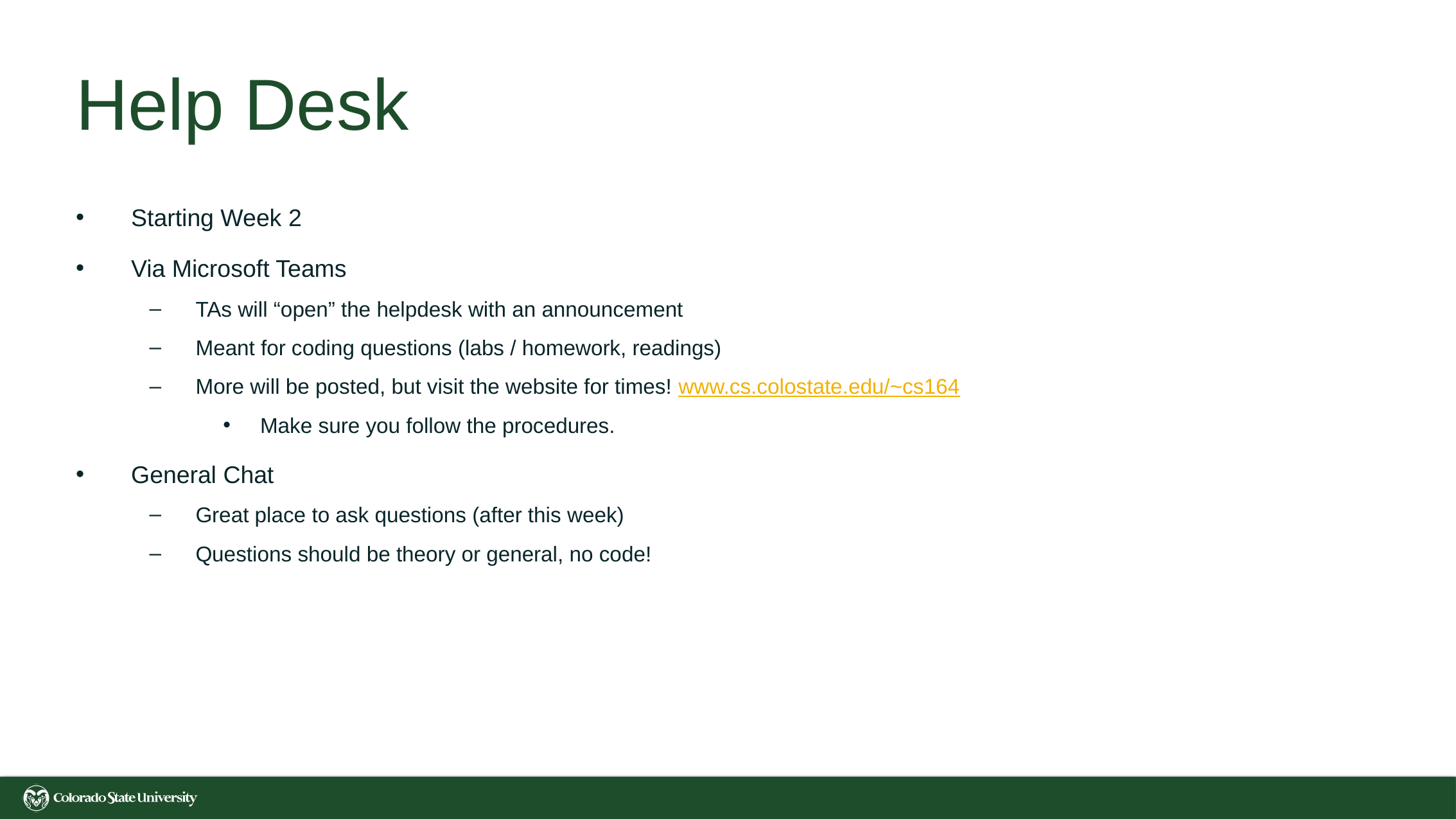

# Help Desk
Starting Week 2
Via Microsoft Teams
TAs will “open” the helpdesk with an announcement
Meant for coding questions (labs / homework, readings)
More will be posted, but visit the website for times! www.cs.colostate.edu/~cs164
Make sure you follow the procedures.
General Chat
Great place to ask questions (after this week)
Questions should be theory or general, no code!